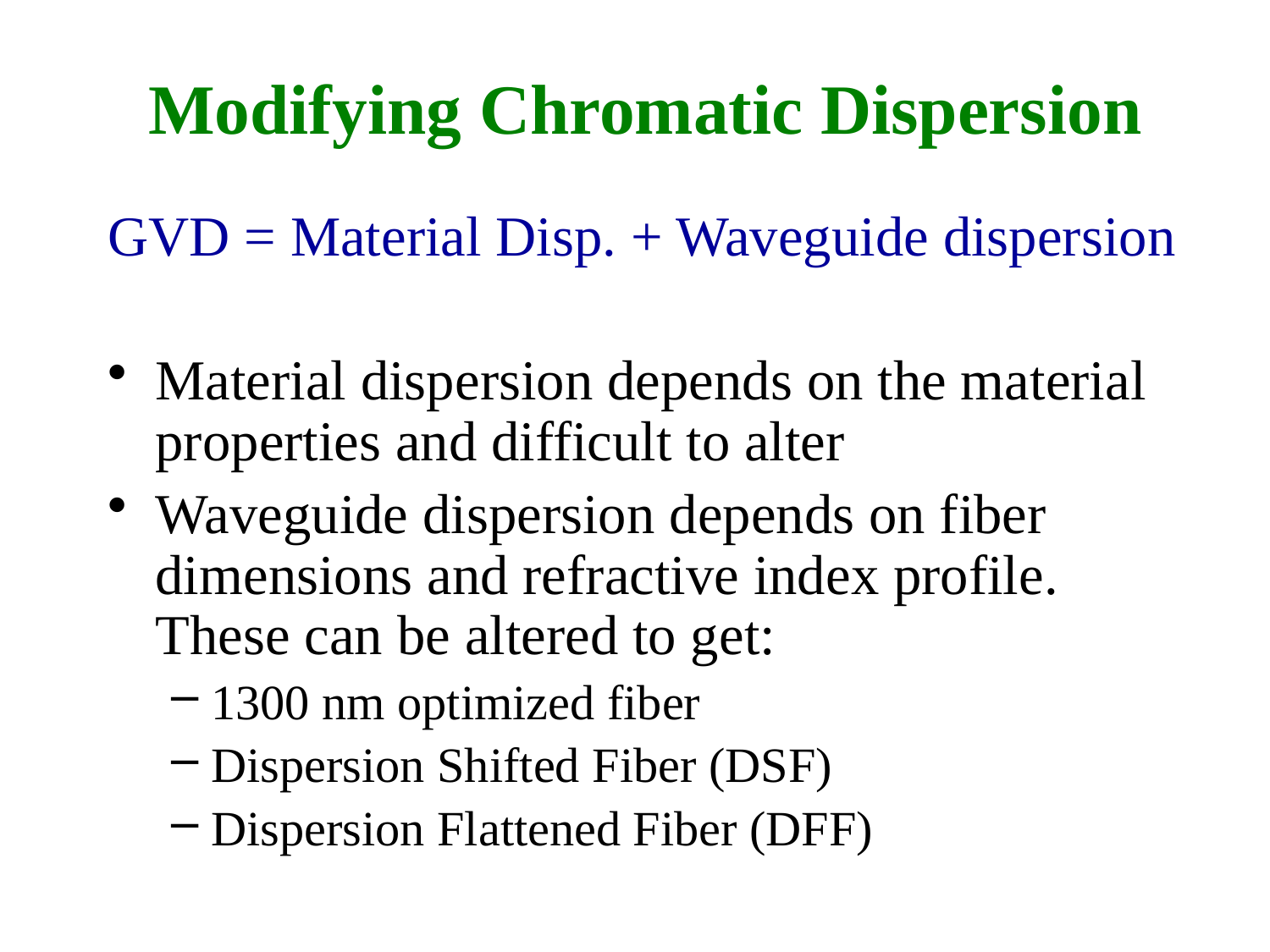

# Modifying Chromatic Dispersion
GVD = Material Disp. + Waveguide dispersion

Material dispersion depends on the material properties and difficult to alter
Waveguide dispersion depends on fiber dimensions and refractive index profile. These can be altered to get:
1300 nm optimized fiber
Dispersion Shifted Fiber (DSF)
Dispersion Flattened Fiber (DFF)